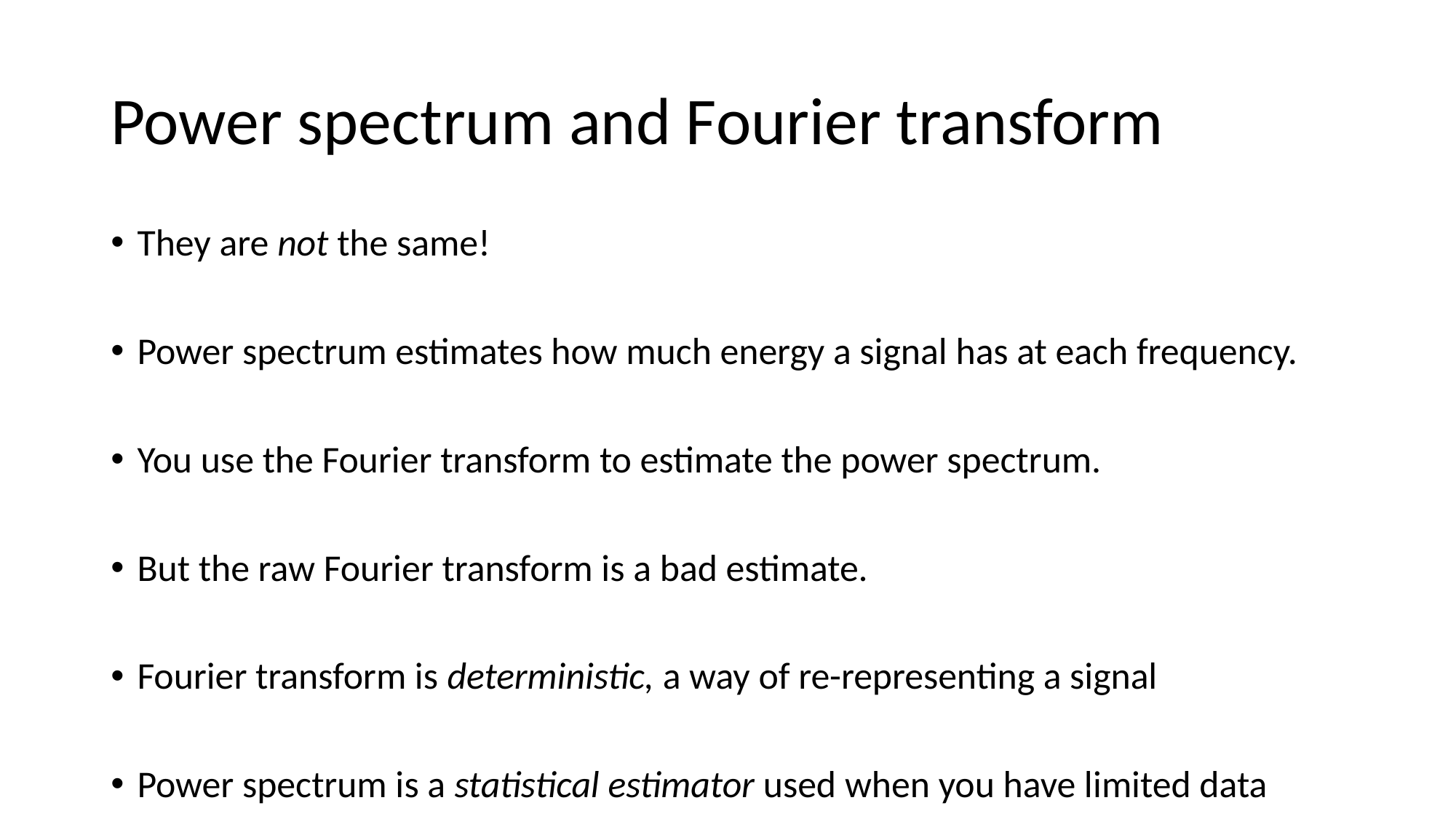

# Power spectrum and Fourier transform
They are not the same!

Power spectrum estimates how much energy a signal has at each frequency.

You use the Fourier transform to estimate the power spectrum.

But the raw Fourier transform is a bad estimate.

Fourier transform is deterministic, a way of re-representing a signal

Power spectrum is a statistical estimator used when you have limited data